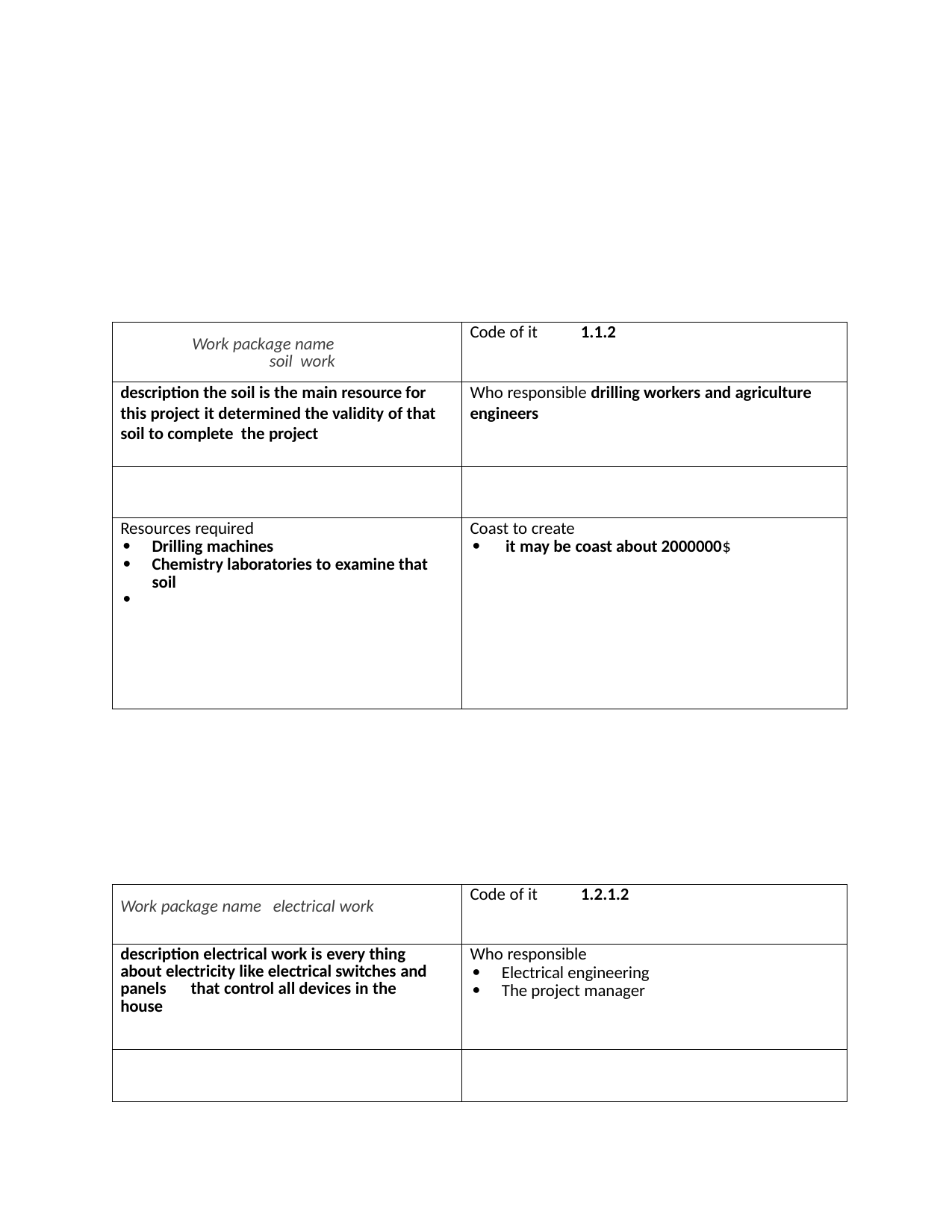

| Work package name soil work | Code of it 1.1.2 |
| --- | --- |
| description the soil is the main resource for this project it determined the validity of that soil to complete the project | Who responsible drilling workers and agriculture engineers |
|  |  |
| Resources required Drilling machines Chemistry laboratories to examine that soil • | Coast to create it may be coast about 2000000$ |
| Work package name electrical work | Code of it 1.2.1.2 |
| --- | --- |
| description electrical work is every thing about electricity like electrical switches and panels that control all devices in the house | Who responsible Electrical engineering The project manager |
|  |  |